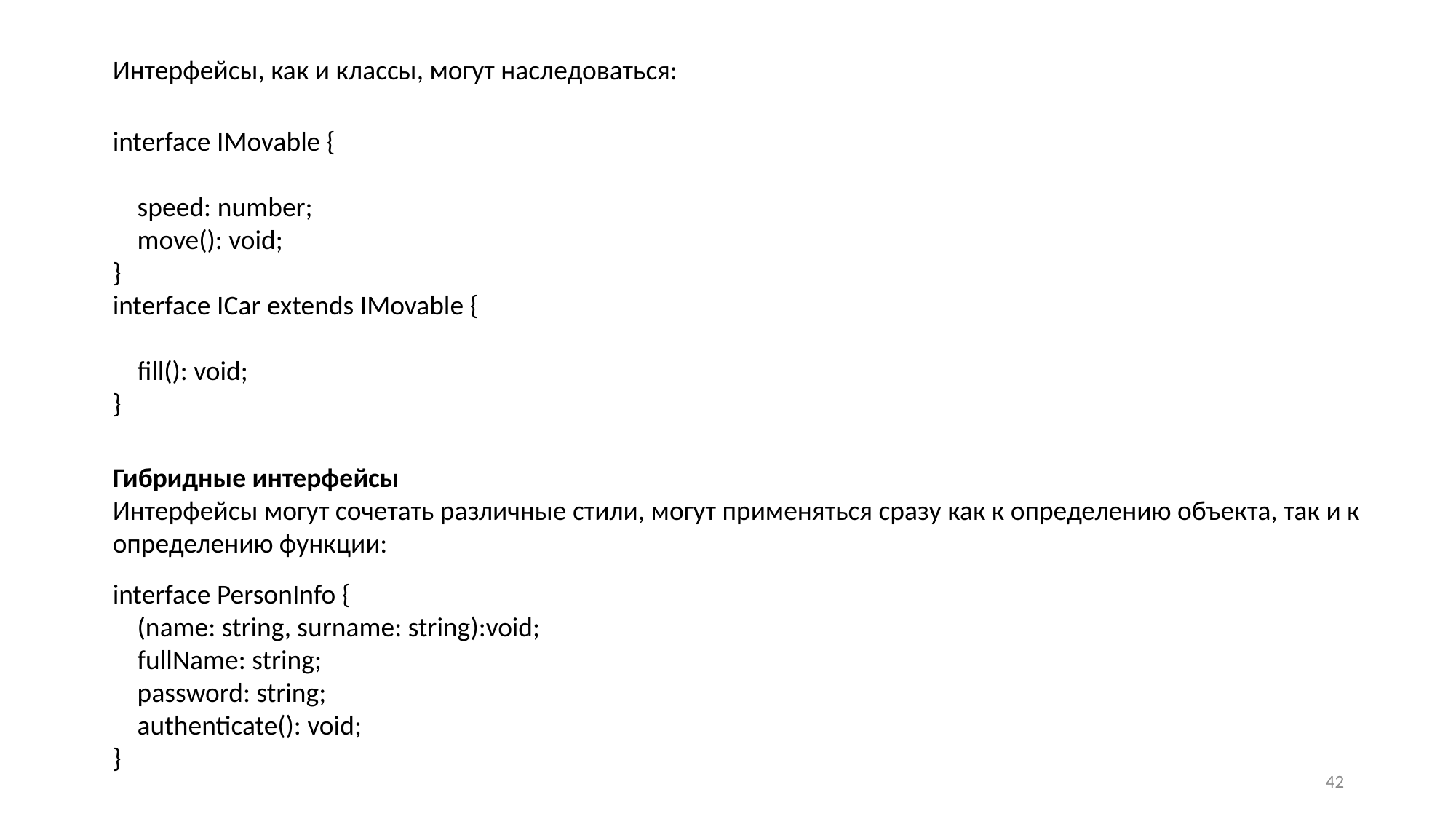

Интерфейсы, как и классы, могут наследоваться:
interface IMovable {

    speed: number;
    move(): void;
}
interface ICar extends IMovable {

    fill(): void;
}
Гибридные интерфейсы
Интерфейсы могут сочетать различные стили, могут применяться сразу как к определению объекта, так и к определению функции:
interface PersonInfo {
    (name: string, surname: string):void;
    fullName: string;
    password: string;
    authenticate(): void;
}
42